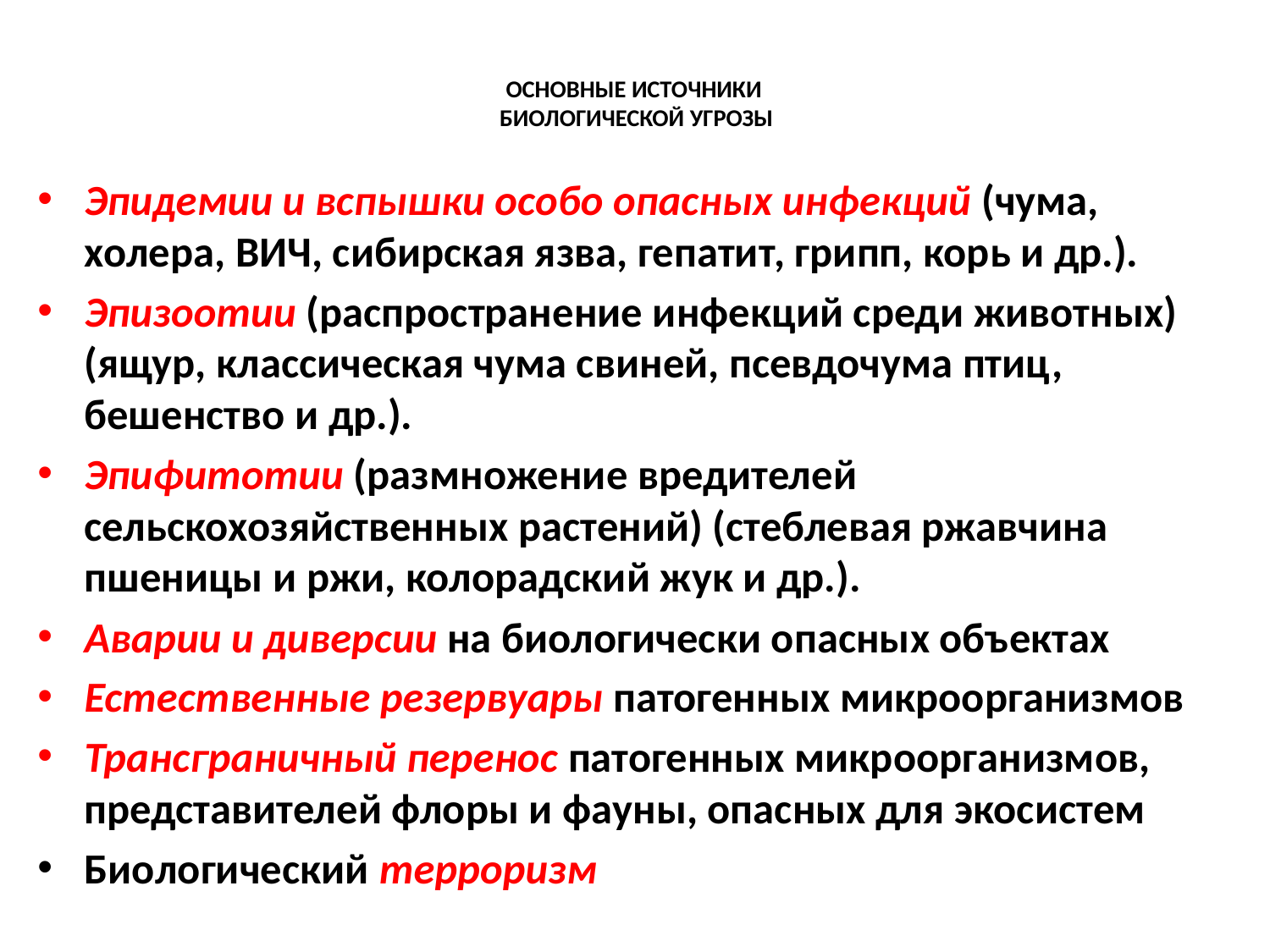

# ОСНОВНЫЕ ИСТОЧНИКИ БИОЛОГИЧЕСКОЙ УГРОЗЫ
Эпидемии и вспышки особо опасных инфекций (чума, холера, ВИЧ, сибирская язва, гепатит, грипп, корь и др.).
Эпизоотии (распространение инфекций среди животных) (ящур, классическая чума свиней, псевдочума птиц, бешенство и др.).
Эпифитотии (размножение вредителей сельскохозяйственных растений) (стеблевая ржавчина пшеницы и ржи, колорадский жук и др.).
Аварии и диверсии на биологически опасных объектах
Естественные резервуары патогенных микроорганизмов
Трансграничный перенос патогенных микроорганизмов, представителей флоры и фауны, опасных для экосистем
Биологический терроризм